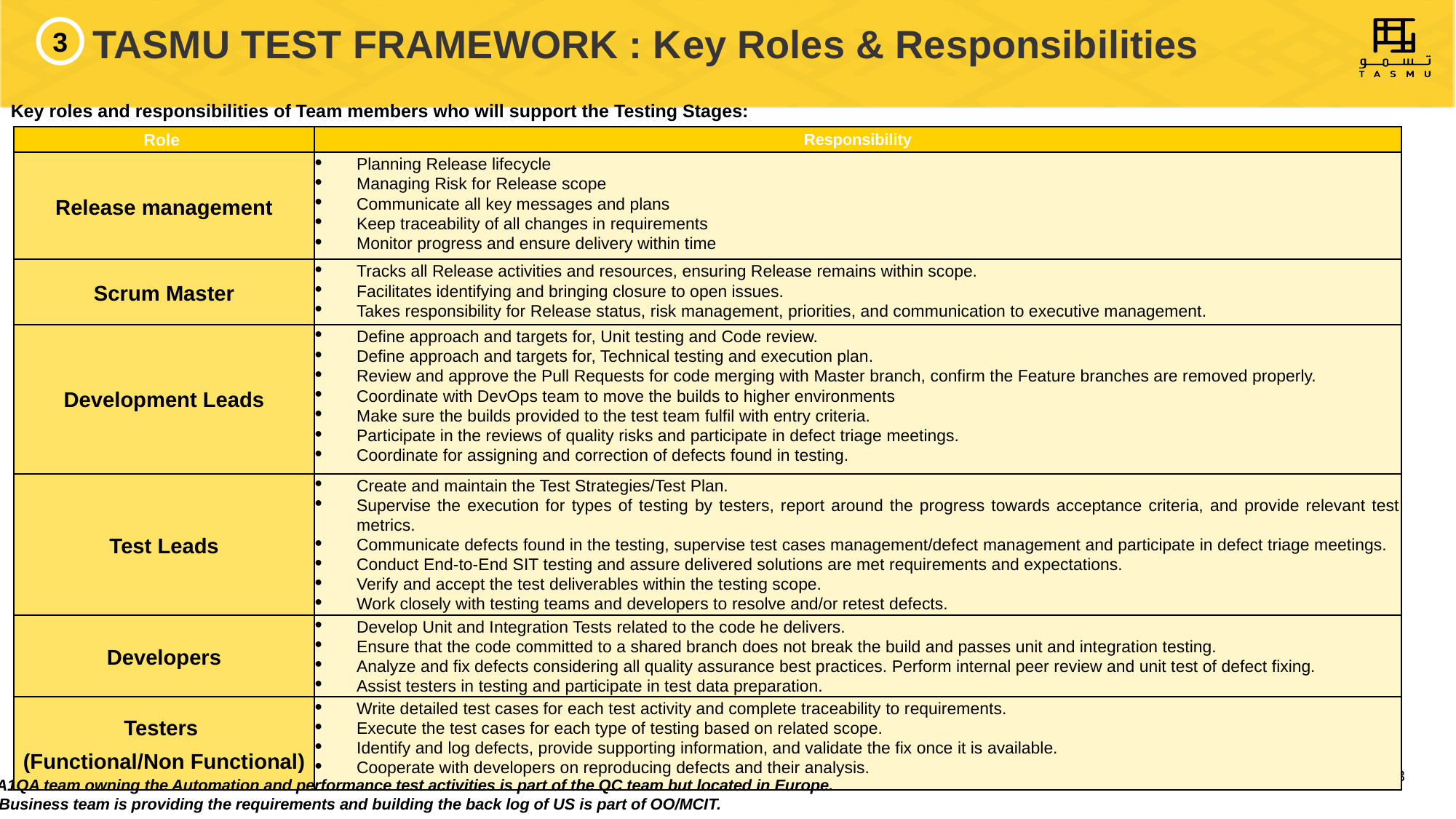

3
TASMU TEST FRAMEWORK : Key Roles & Responsibilities
Key roles and responsibilities of Team members who will support the Testing Stages:
| Role | Responsibility |
| --- | --- |
| Release management | Planning Release lifecycle Managing Risk for Release scope Communicate all key messages and plans Keep traceability of all changes in requirements Monitor progress and ensure delivery within time |
| Scrum Master | Tracks all Release activities and resources, ensuring Release remains within scope. Facilitates identifying and bringing closure to open issues. Takes responsibility for Release status, risk management, priorities, and communication to executive management. |
| Development Leads | Define approach and targets for, Unit testing and Code review. Define approach and targets for, Technical testing and execution plan. Review and approve the Pull Requests for code merging with Master branch, confirm the Feature branches are removed properly. Coordinate with DevOps team to move the builds to higher environments Make sure the builds provided to the test team fulfil with entry criteria. Participate in the reviews of quality risks and participate in defect triage meetings. Coordinate for assigning and correction of defects found in testing. |
| Test Leads | Create and maintain the Test Strategies/Test Plan. Supervise the execution for types of testing by testers, report around the progress towards acceptance criteria, and provide relevant test metrics. Communicate defects found in the testing, supervise test cases management/defect management and participate in defect triage meetings. Conduct End-to-End SIT testing and assure delivered solutions are met requirements and expectations. Verify and accept the test deliverables within the testing scope. Work closely with testing teams and developers to resolve and/or retest defects. |
| Developers | Develop Unit and Integration Tests related to the code he delivers. Ensure that the code committed to a shared branch does not break the build and passes unit and integration testing. Analyze and fix defects considering all quality assurance best practices. Perform internal peer review and unit test of defect fixing. Assist testers in testing and participate in test data preparation. |
| Testers  (Functional/Non Functional) | Write detailed test cases for each test activity and complete traceability to requirements. Execute the test cases for each type of testing based on related scope.  Identify and log defects, provide supporting information, and validate the fix once it is available. Cooperate with developers on reproducing defects and their analysis. |
NB: Our A1QA team owning the Automation and performance test activities is part of the QC team but located in Europe.
        The Business team is providing the requirements and building the back log of US is part of OO/MCIT.